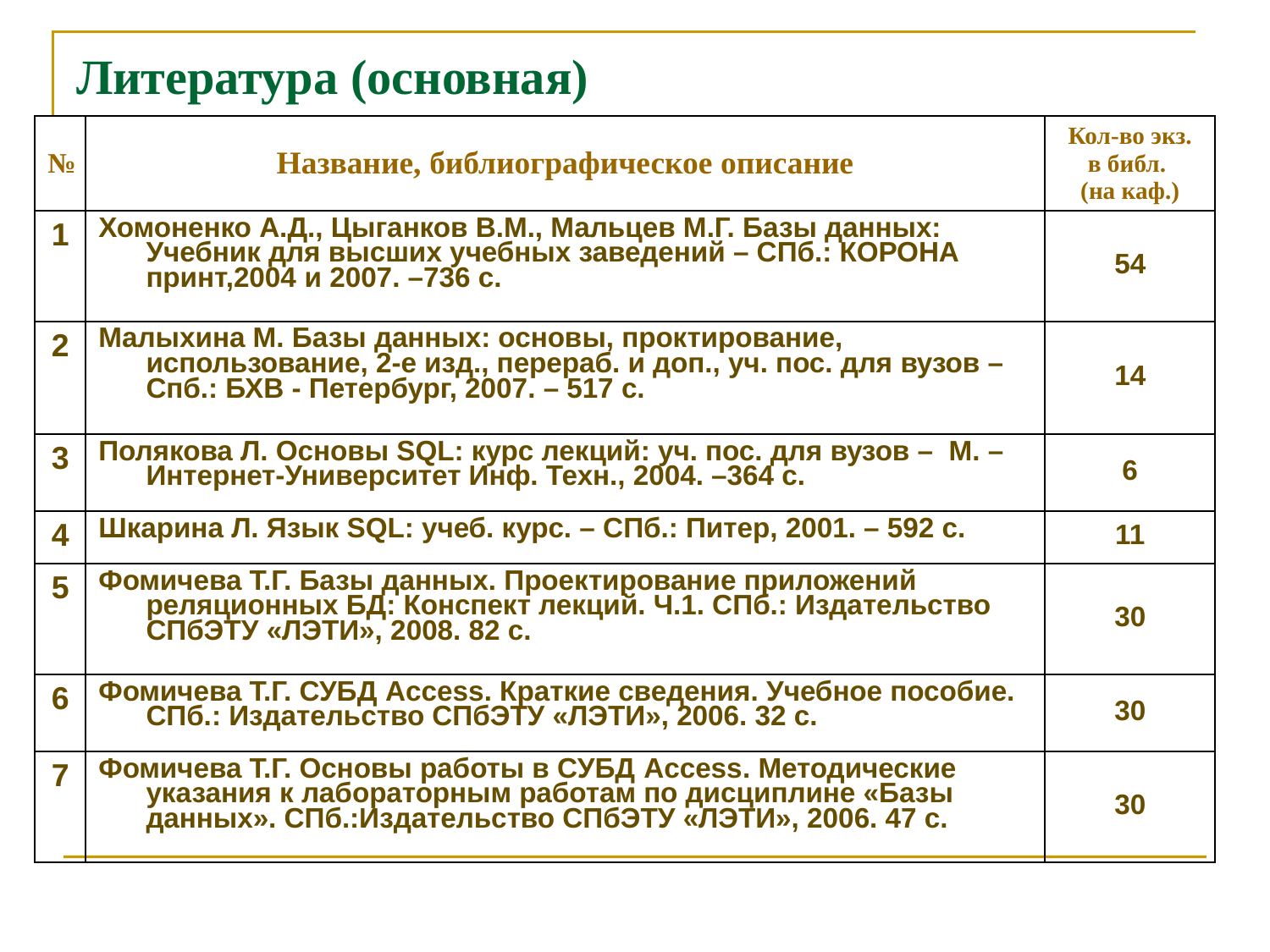

# Литература (основная)
| № | Название, библиографическое описание | Кол-во экз. в библ. (на каф.) |
| --- | --- | --- |
| 1 | Хомоненко А.Д., Цыганков В.М., Мальцев М.Г. Базы данных: Учебник для высших учебных заведений – СПб.: КОРОНА принт,2004 и 2007. –736 с. | 54 |
| 2 | Малыхина М. Базы данных: основы, проктирование, использование, 2-е изд., перераб. и доп., уч. пос. для вузов – Спб.: БХВ - Петербург, 2007. – 517 с. | 14 |
| 3 | Полякова Л. Основы SQL: курс лекций: уч. пос. для вузов – М. – Интернет-Университет Инф. Техн., 2004. –364 с. | 6 |
| 4 | Шкарина Л. Язык SQL: учеб. курс. – СПб.: Питер, 2001. – 592 с. | 11 |
| 5 | Фомичева Т.Г. Базы данных. Проектирование приложений реляционных БД: Конспект лекций. Ч.1. СПб.: Издательство СПбЭТУ «ЛЭТИ», 2008. 82 с. | 30 |
| 6 | Фомичева Т.Г. СУБД Access. Краткие сведения. Учебное пособие. СПб.: Издательство СПбЭТУ «ЛЭТИ», 2006. 32 с. | 30 |
| 7 | Фомичева Т.Г. Основы работы в СУБД Access. Методические указания к лабораторным работам по дисциплине «Базы данных». СПб.:Издательство СПбЭТУ «ЛЭТИ», 2006. 47 с. | 30 |
8